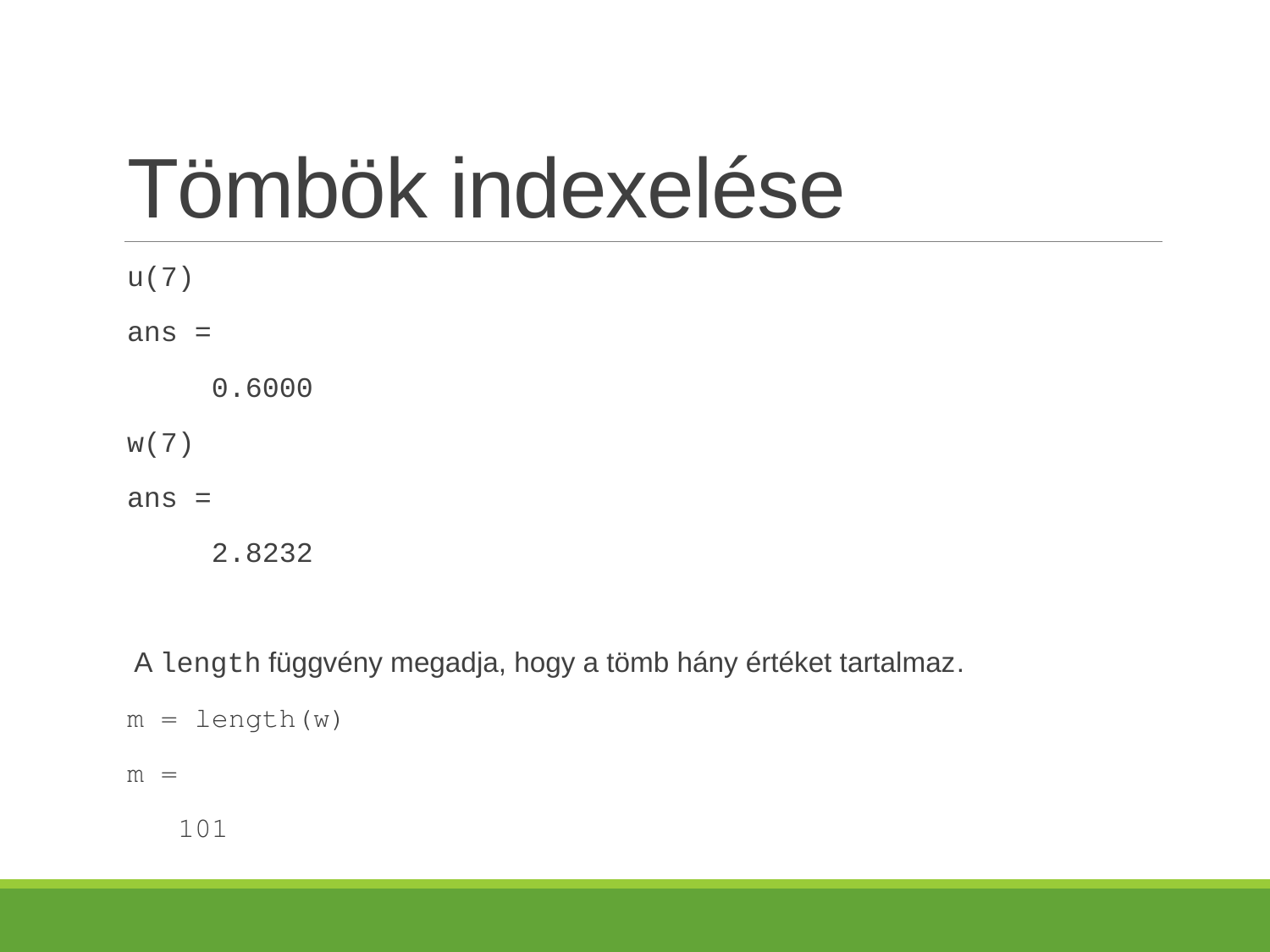

# Tömbök indexelése
u(7)
ans =
     0.6000
w(7)
ans =
     2.8232

 A length függvény megadja, hogy a tömb hány értéket tartalmaz.
m = length(w)
m =
   101